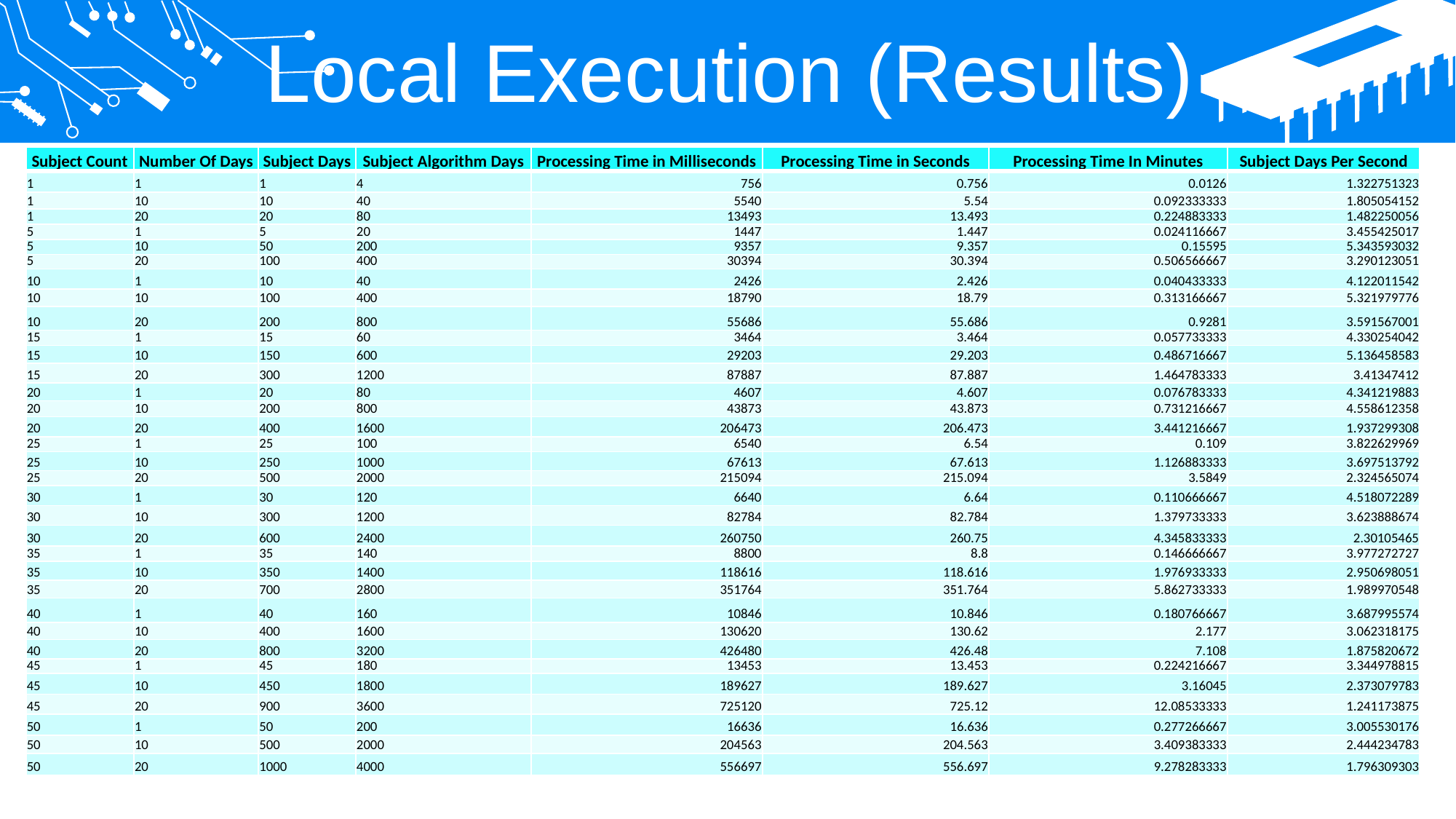

Local Execution (Results)
| Subject Count | Number Of Days | Subject Days | Subject Algorithm Days | Processing Time in Milliseconds | Processing Time in Seconds | Processing Time In Minutes | Subject Days Per Second |
| --- | --- | --- | --- | --- | --- | --- | --- |
| 1 | 1 | 1 | 4 | 756 | 0.756 | 0.0126 | 1.322751323 |
| 1 | 10 | 10 | 40 | 5540 | 5.54 | 0.092333333 | 1.805054152 |
| 1 | 20 | 20 | 80 | 13493 | 13.493 | 0.224883333 | 1.482250056 |
| 5 | 1 | 5 | 20 | 1447 | 1.447 | 0.024116667 | 3.455425017 |
| 5 | 10 | 50 | 200 | 9357 | 9.357 | 0.15595 | 5.343593032 |
| 5 | 20 | 100 | 400 | 30394 | 30.394 | 0.506566667 | 3.290123051 |
| 10 | 1 | 10 | 40 | 2426 | 2.426 | 0.040433333 | 4.122011542 |
| 10 | 10 | 100 | 400 | 18790 | 18.79 | 0.313166667 | 5.321979776 |
| 10 | 20 | 200 | 800 | 55686 | 55.686 | 0.9281 | 3.591567001 |
| 15 | 1 | 15 | 60 | 3464 | 3.464 | 0.057733333 | 4.330254042 |
| 15 | 10 | 150 | 600 | 29203 | 29.203 | 0.486716667 | 5.136458583 |
| 15 | 20 | 300 | 1200 | 87887 | 87.887 | 1.464783333 | 3.41347412 |
| 20 | 1 | 20 | 80 | 4607 | 4.607 | 0.076783333 | 4.341219883 |
| 20 | 10 | 200 | 800 | 43873 | 43.873 | 0.731216667 | 4.558612358 |
| 20 | 20 | 400 | 1600 | 206473 | 206.473 | 3.441216667 | 1.937299308 |
| 25 | 1 | 25 | 100 | 6540 | 6.54 | 0.109 | 3.822629969 |
| 25 | 10 | 250 | 1000 | 67613 | 67.613 | 1.126883333 | 3.697513792 |
| 25 | 20 | 500 | 2000 | 215094 | 215.094 | 3.5849 | 2.324565074 |
| 30 | 1 | 30 | 120 | 6640 | 6.64 | 0.110666667 | 4.518072289 |
| 30 | 10 | 300 | 1200 | 82784 | 82.784 | 1.379733333 | 3.623888674 |
| 30 | 20 | 600 | 2400 | 260750 | 260.75 | 4.345833333 | 2.30105465 |
| 35 | 1 | 35 | 140 | 8800 | 8.8 | 0.146666667 | 3.977272727 |
| 35 | 10 | 350 | 1400 | 118616 | 118.616 | 1.976933333 | 2.950698051 |
| 35 | 20 | 700 | 2800 | 351764 | 351.764 | 5.862733333 | 1.989970548 |
| 40 | 1 | 40 | 160 | 10846 | 10.846 | 0.180766667 | 3.687995574 |
| 40 | 10 | 400 | 1600 | 130620 | 130.62 | 2.177 | 3.062318175 |
| 40 | 20 | 800 | 3200 | 426480 | 426.48 | 7.108 | 1.875820672 |
| 45 | 1 | 45 | 180 | 13453 | 13.453 | 0.224216667 | 3.344978815 |
| 45 | 10 | 450 | 1800 | 189627 | 189.627 | 3.16045 | 2.373079783 |
| 45 | 20 | 900 | 3600 | 725120 | 725.12 | 12.08533333 | 1.241173875 |
| 50 | 1 | 50 | 200 | 16636 | 16.636 | 0.277266667 | 3.005530176 |
| 50 | 10 | 500 | 2000 | 204563 | 204.563 | 3.409383333 | 2.444234783 |
| 50 | 20 | 1000 | 4000 | 556697 | 556.697 | 9.278283333 | 1.796309303 |